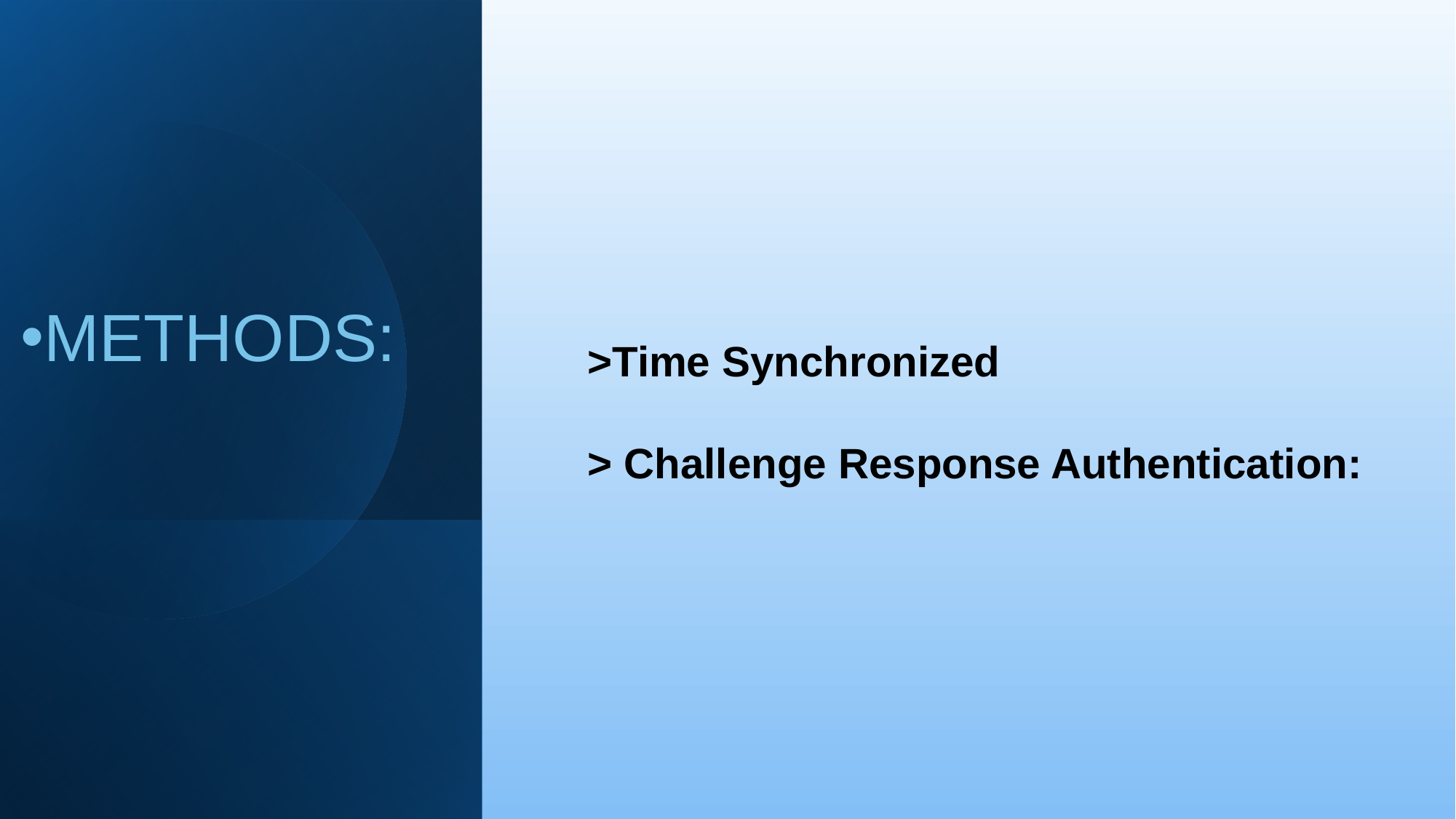

>Time Synchronized

> Challenge Response Authentication:

METHODS: